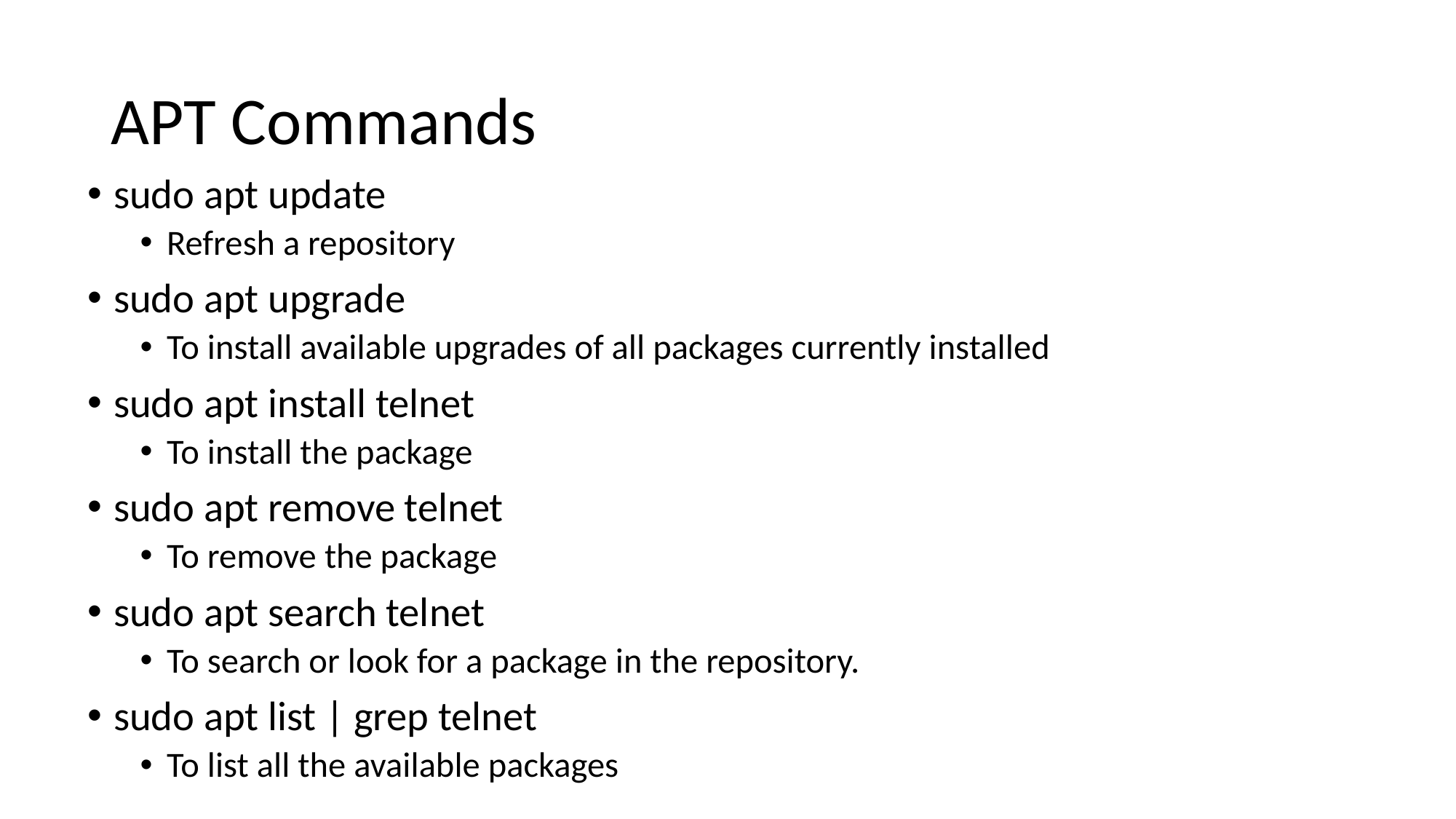

# APT Commands
sudo apt update
Refresh a repository
sudo apt upgrade
To install available upgrades of all packages currently installed
sudo apt install telnet
To install the package
sudo apt remove telnet
To remove the package
sudo apt search telnet
To search or look for a package in the repository.
sudo apt list | grep telnet
To list all the available packages